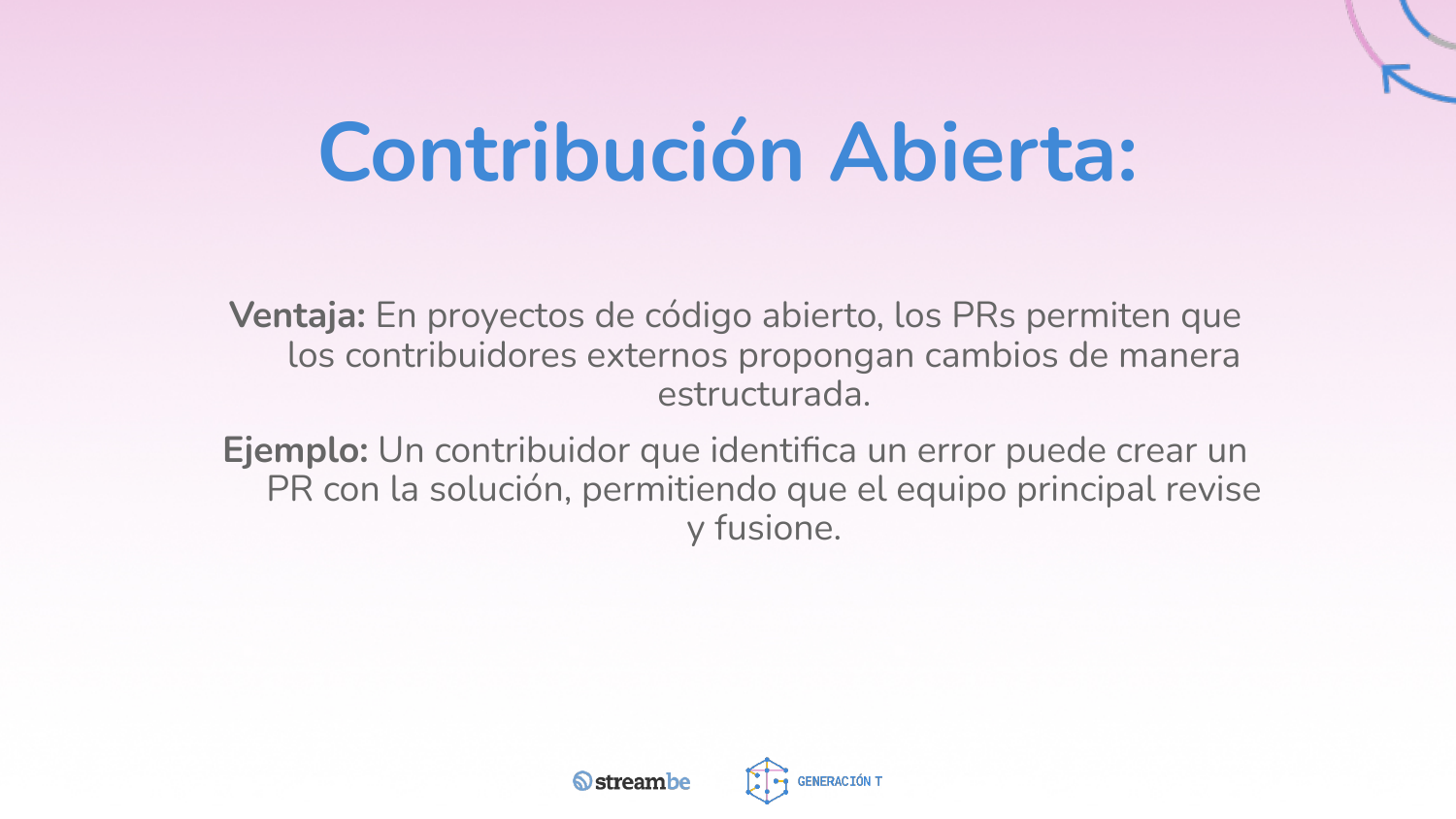

# Contribución Abierta:
Ventaja: En proyectos de código abierto, los PRs permiten que los contribuidores externos propongan cambios de manera estructurada.
Ejemplo: Un contribuidor que identifica un error puede crear un PR con la solución, permitiendo que el equipo principal revise y fusione.